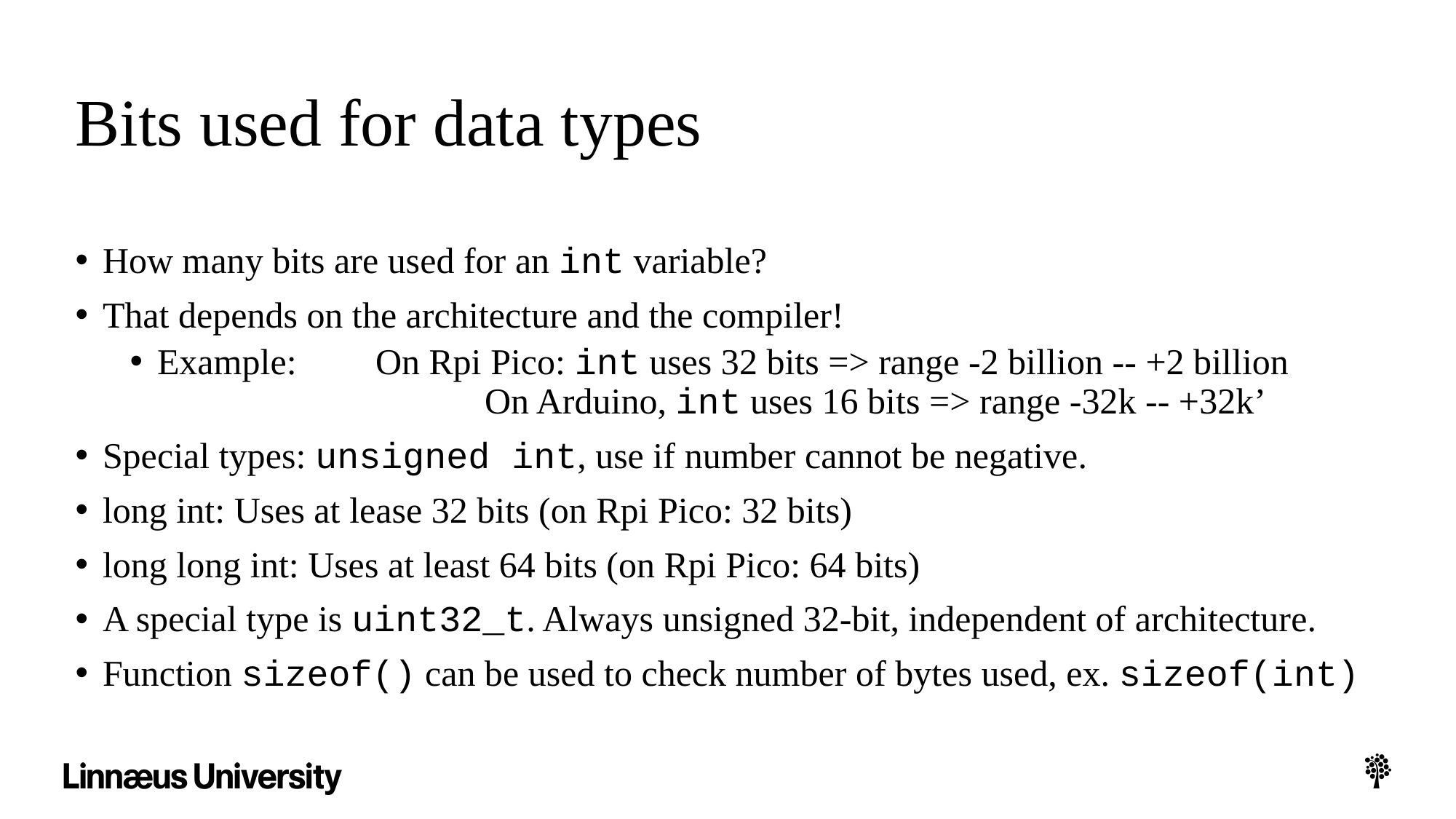

# Bits used for data types
How many bits are used for an int variable?
That depends on the architecture and the compiler!
Example: 	On Rpi Pico: int uses 32 bits => range -2 billion -- +2 billion
			On Arduino, int uses 16 bits => range -32k -- +32k’
Special types: unsigned int, use if number cannot be negative.
long int: Uses at lease 32 bits (on Rpi Pico: 32 bits)
long long int: Uses at least 64 bits (on Rpi Pico: 64 bits)
A special type is uint32_t. Always unsigned 32-bit, independent of architecture.
Function sizeof() can be used to check number of bytes used, ex. sizeof(int)